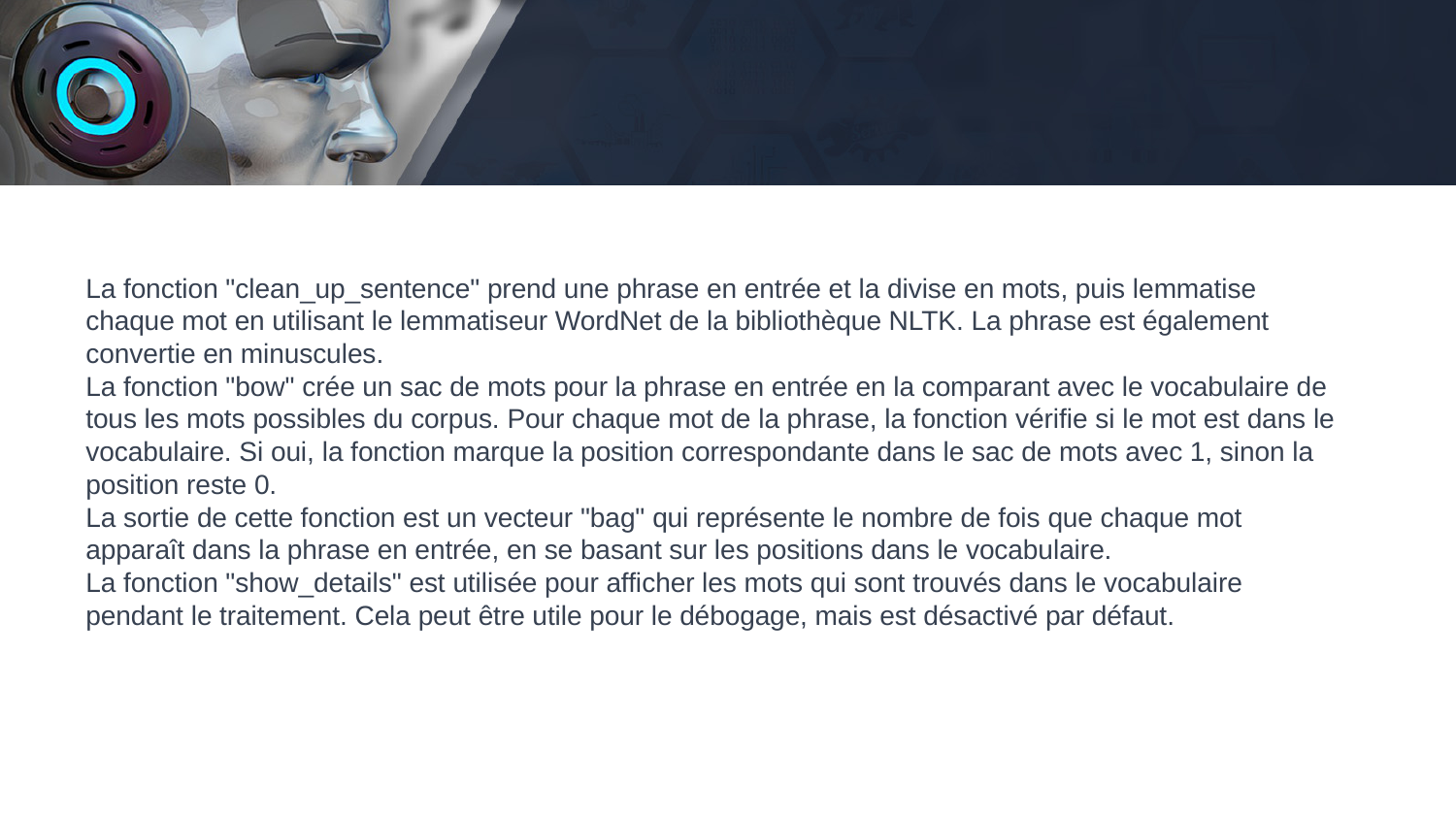

La fonction "clean_up_sentence" prend une phrase en entrée et la divise en mots, puis lemmatise chaque mot en utilisant le lemmatiseur WordNet de la bibliothèque NLTK. La phrase est également convertie en minuscules.
La fonction "bow" crée un sac de mots pour la phrase en entrée en la comparant avec le vocabulaire de tous les mots possibles du corpus. Pour chaque mot de la phrase, la fonction vérifie si le mot est dans le vocabulaire. Si oui, la fonction marque la position correspondante dans le sac de mots avec 1, sinon la position reste 0.
La sortie de cette fonction est un vecteur "bag" qui représente le nombre de fois que chaque mot apparaît dans la phrase en entrée, en se basant sur les positions dans le vocabulaire.
La fonction "show_details" est utilisée pour afficher les mots qui sont trouvés dans le vocabulaire pendant le traitement. Cela peut être utile pour le débogage, mais est désactivé par défaut.